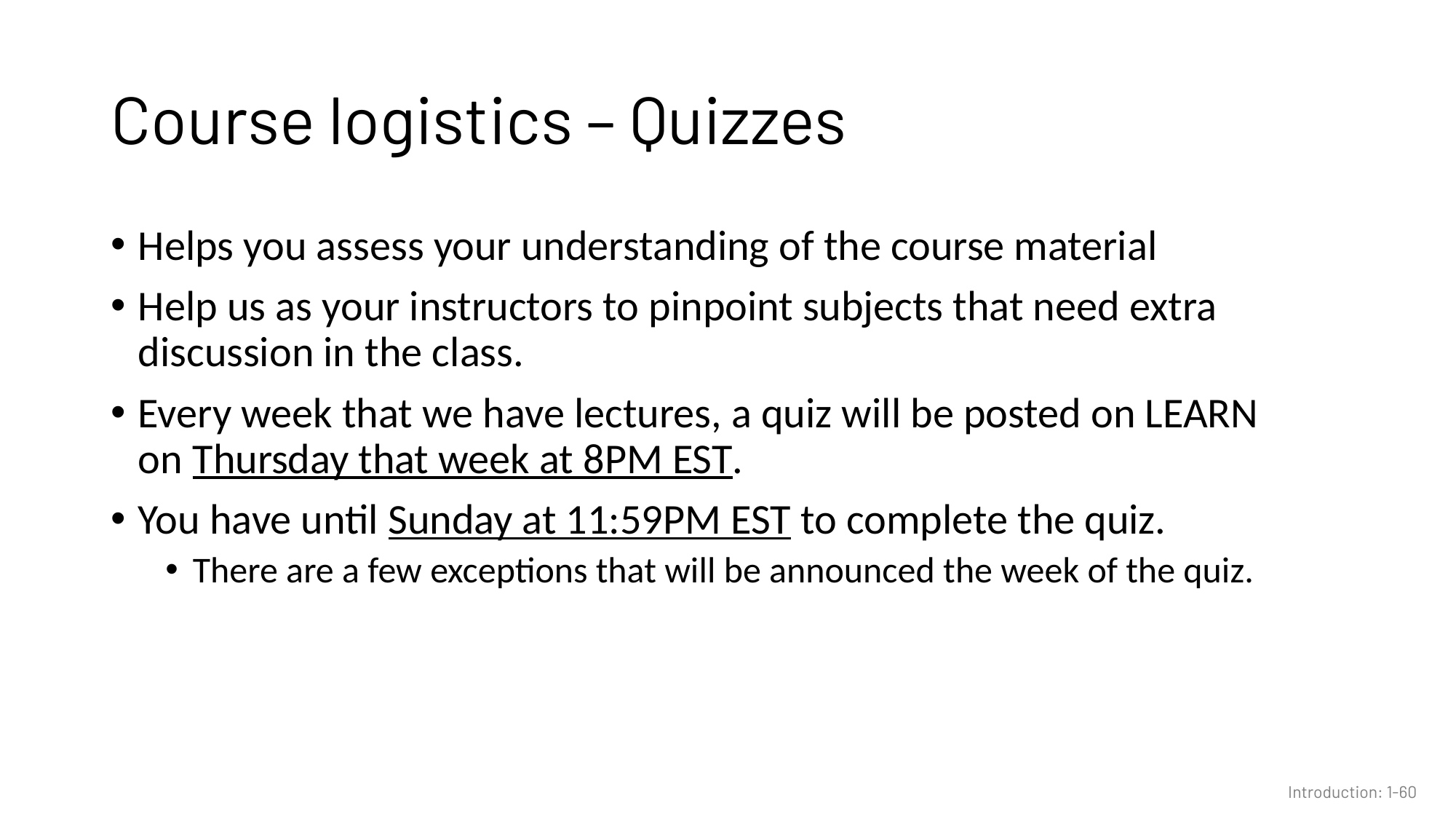

# Course logistics – Quizzes
Helps you assess your understanding of the course material
Help us as your instructors to pinpoint subjects that need extra discussion in the class.
Every week that we have lectures, a quiz will be posted on LEARN on Thursday that week at 8PM EST.
You have until Sunday at 11:59PM EST to complete the quiz.
There are a few exceptions that will be announced the week of the quiz.
Introduction: 1-60